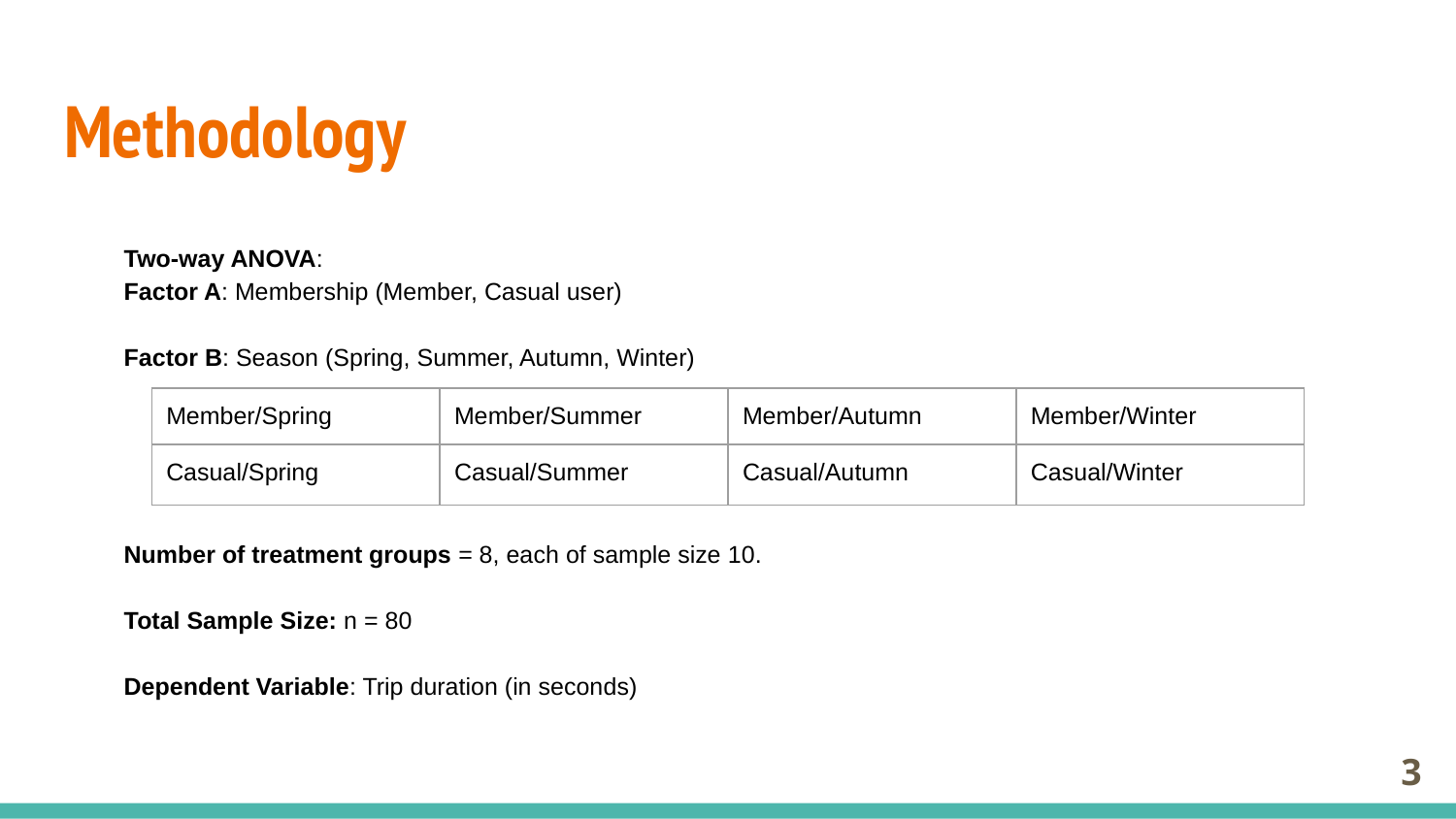

# Methodology
Two-way ANOVA:
Factor A: Membership (Member, Casual user)
Factor B: Season (Spring, Summer, Autumn, Winter)

Number of treatment groups = 8, each of sample size 10.
Total Sample Size: n = 80
Dependent Variable: Trip duration (in seconds)

| Member/Spring | Member/Summer | Member/Autumn | Member/Winter |
| --- | --- | --- | --- |
| Casual/Spring | Casual/Summer | Casual/Autumn | Casual/Winter |
3